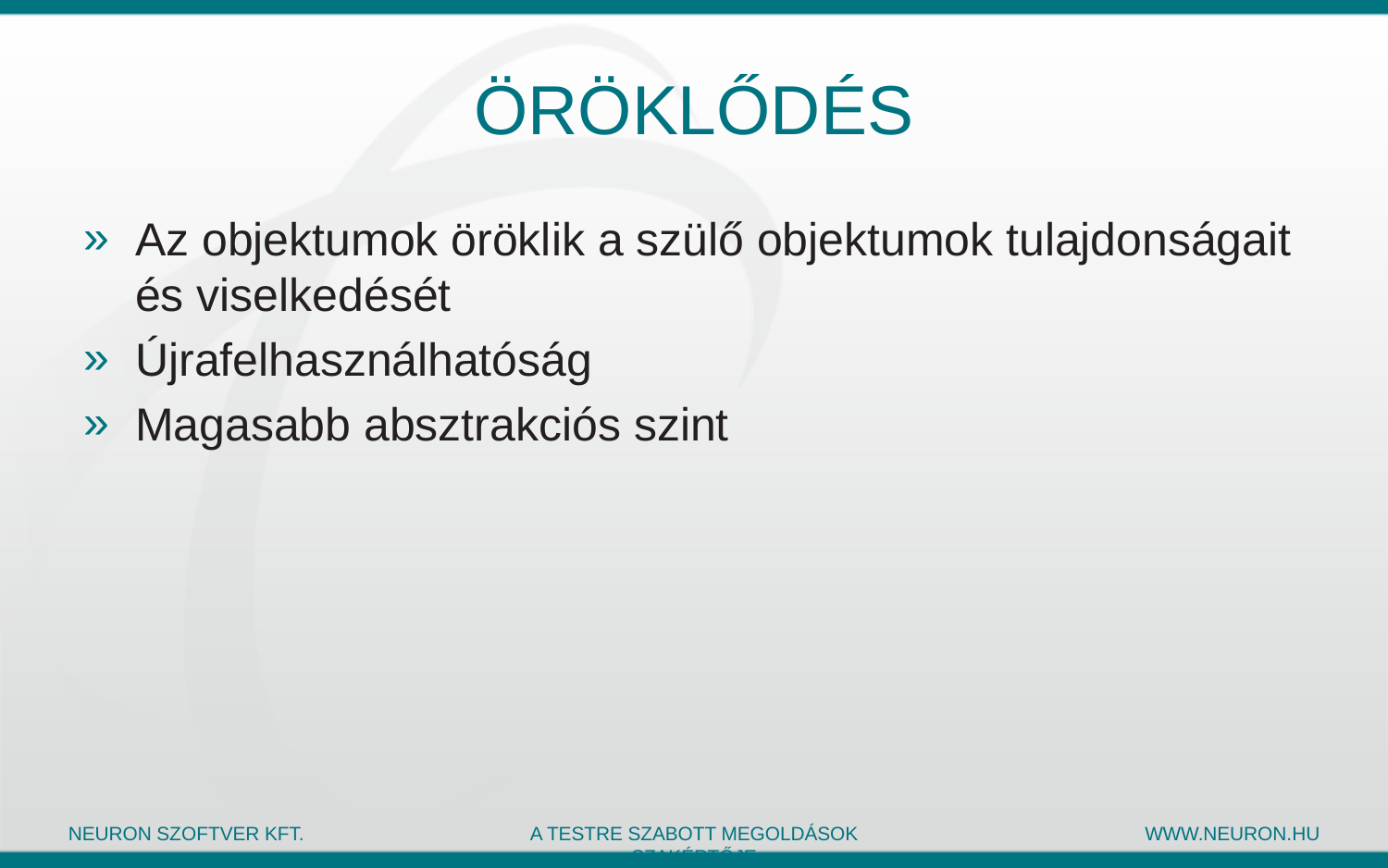

# Öröklődés
Az objektumok öröklik a szülő objektumok tulajdonságait és viselkedését
Újrafelhasználhatóság
Magasabb absztrakciós szint